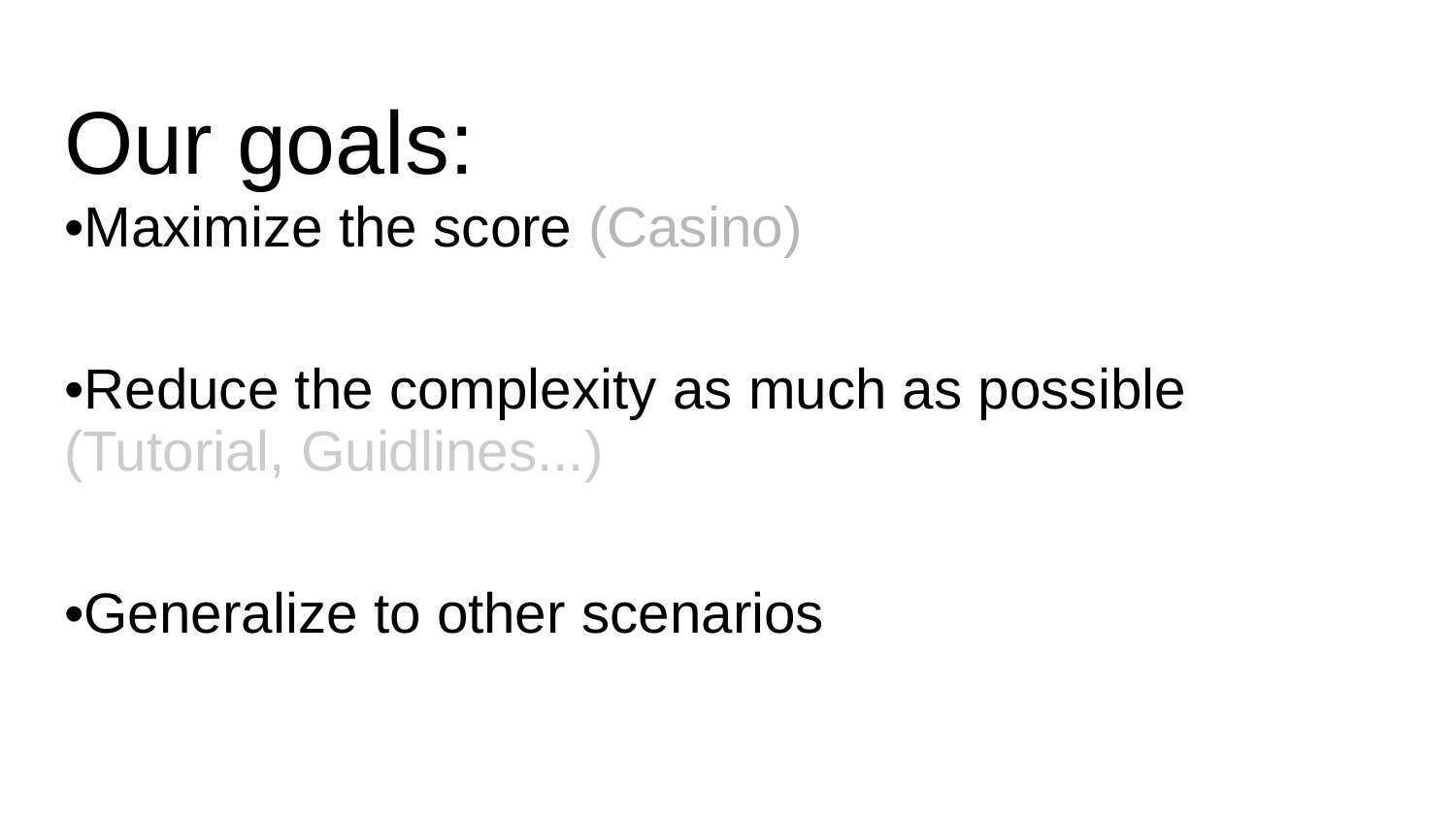

# Our goals:
•Maximize the score (Casino)

•Reduce the complexity as much as possible (Tutorial, Guidlines...)

•Generalize to other scenarios